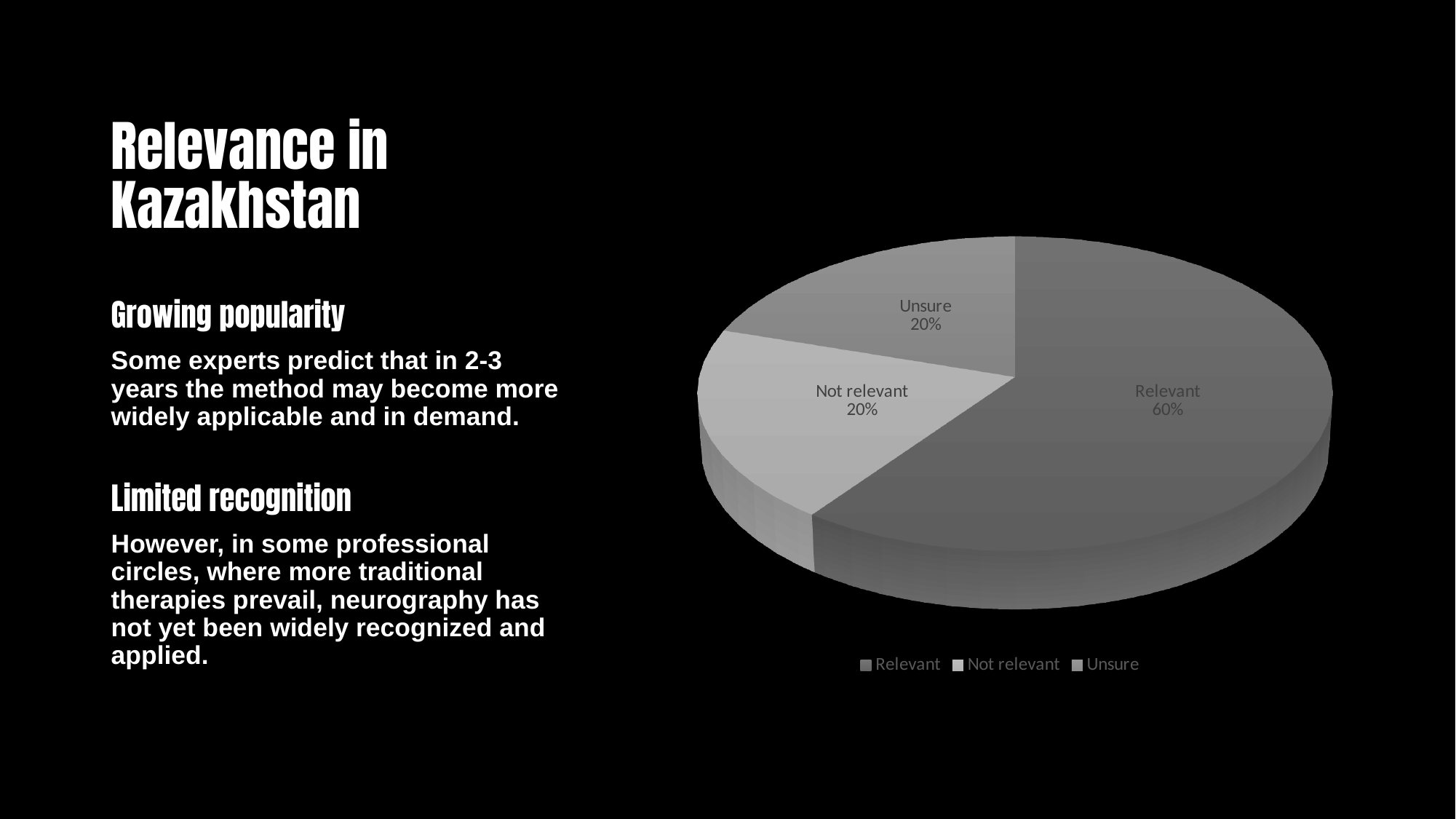

# Relevance in Kazakhstan

[unsupported chart]

Growing popularity
Some experts predict that in 2-3 years the method may become more widely applicable and in demand.

Limited recognition
However, in some professional circles, where more traditional therapies prevail, neurography has not yet been widely recognized and applied.